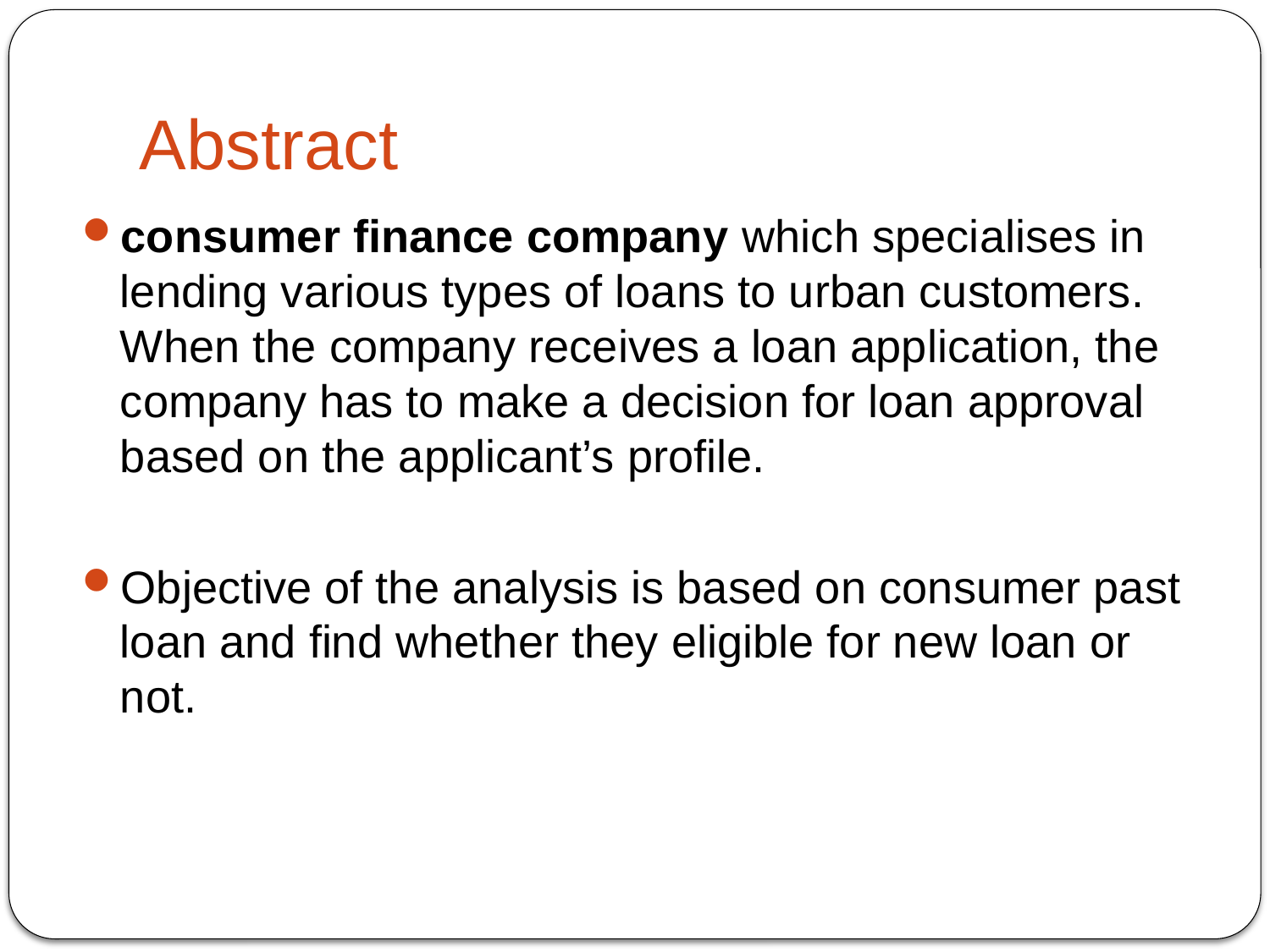

# Abstract
consumer finance company which specialises in lending various types of loans to urban customers. When the company receives a loan application, the company has to make a decision for loan approval based on the applicant’s profile.

Objective of the analysis is based on consumer past loan and find whether they eligible for new loan or not.